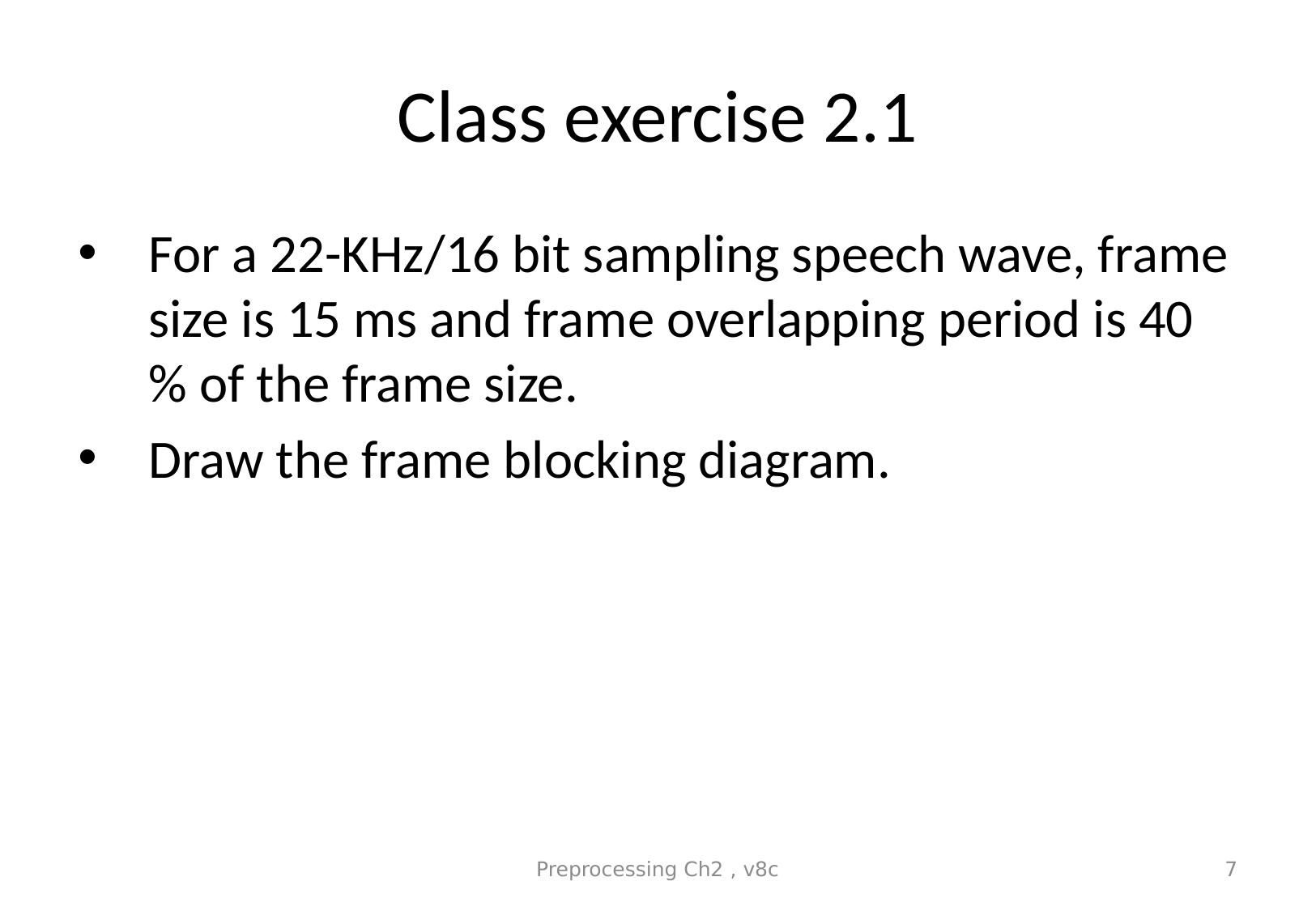

# Class exercise 2.1
For a 22-KHz/16 bit sampling speech wave, frame size is 15 ms and frame overlapping period is 40 % of the frame size.
Draw the frame blocking diagram.
Preprocessing Ch2 , v8c
7